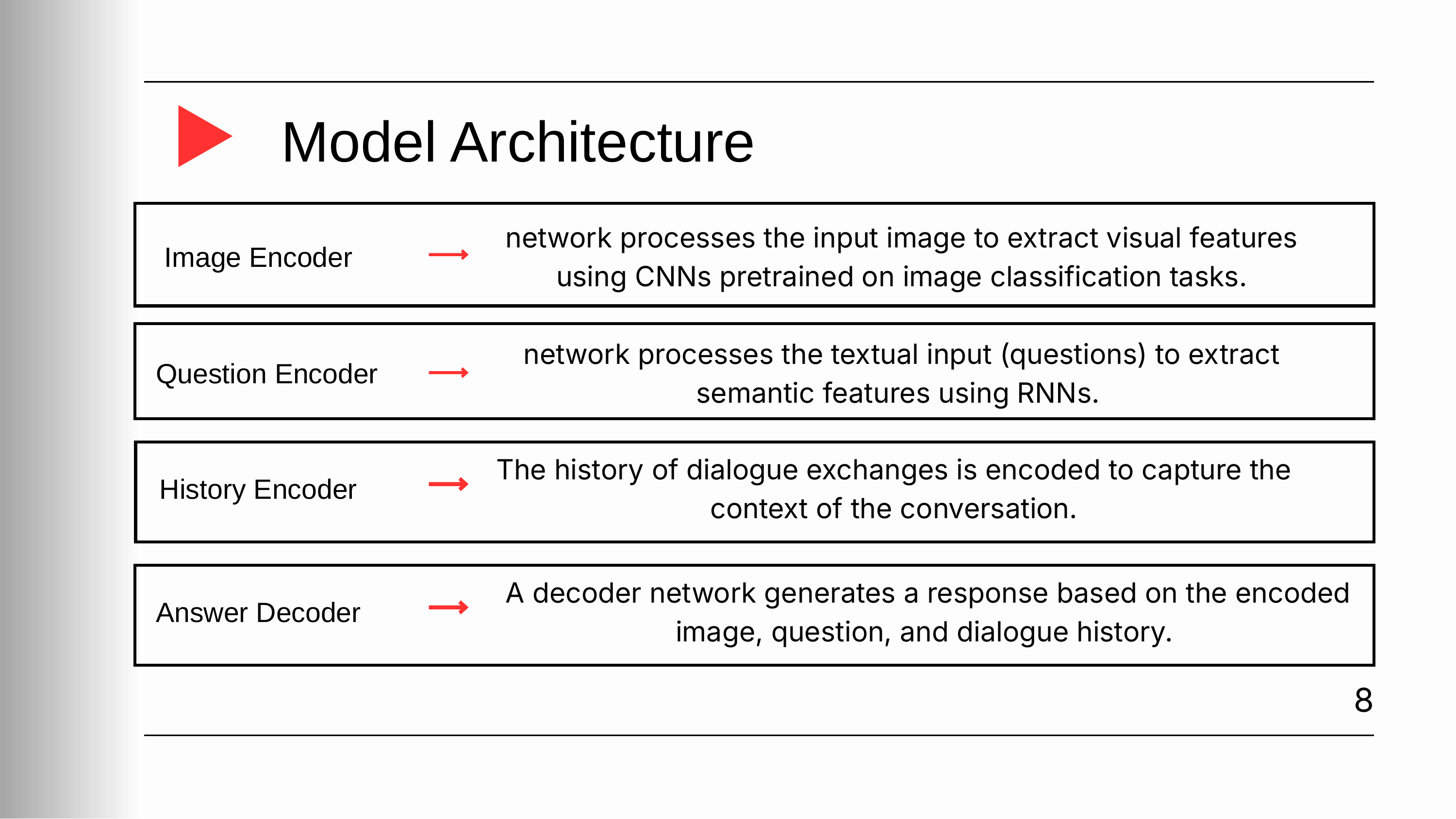

Model Architecture

network processes the input image to extract visual features using CNNs pretrained on image classification tasks.

Image Encoder

network processes the textual input (questions) to extract semantic features using RNNs.
Question Encoder

The history of dialogue exchanges is encoded to capture the context of the conversation.
History Encoder

A decoder network generates a response based on the encoded image, question, and dialogue history.
Answer Decoder

8